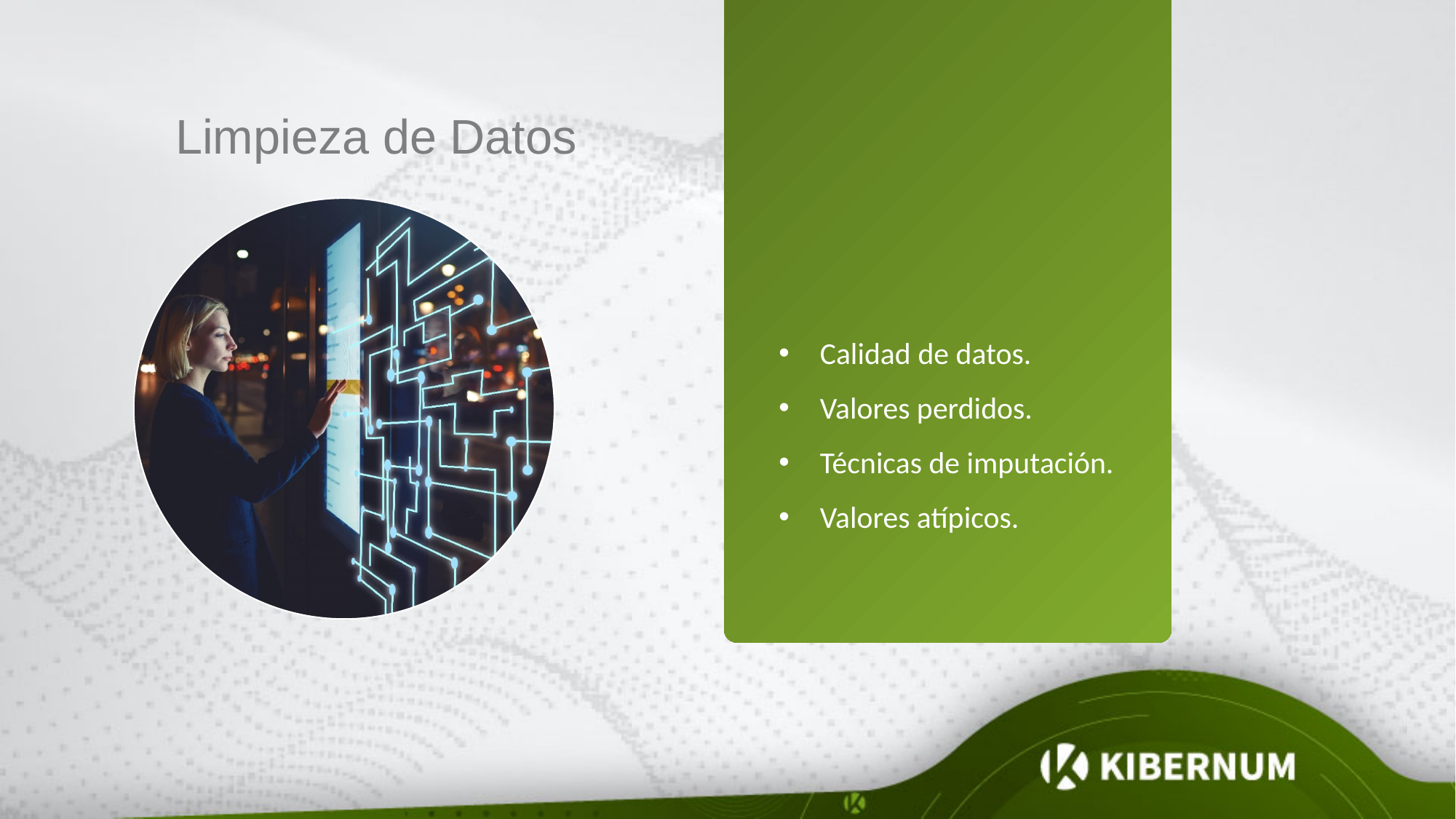

Limpieza de Datos

Calidad de datos.
Valores perdidos.
Técnicas de imputación.
Valores atípicos.